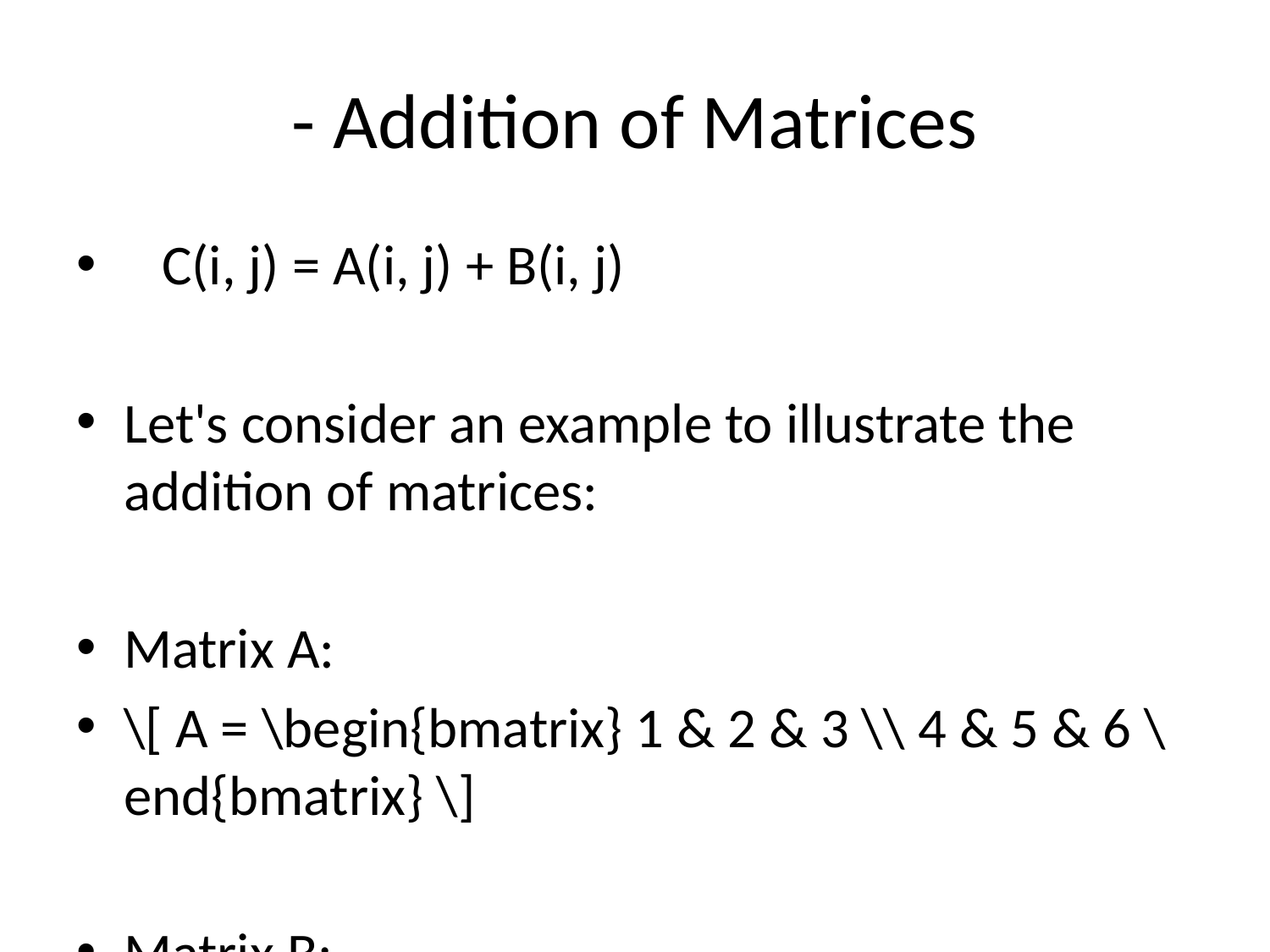

# - Addition of Matrices
   C(i, j) = A(i, j) + B(i, j)

Let's consider an example to illustrate the addition of matrices:

Matrix A:
\[ A = \begin{bmatrix} 1 & 2 & 3 \\ 4 & 5 & 6 \end{bmatrix} \]

Matrix B: